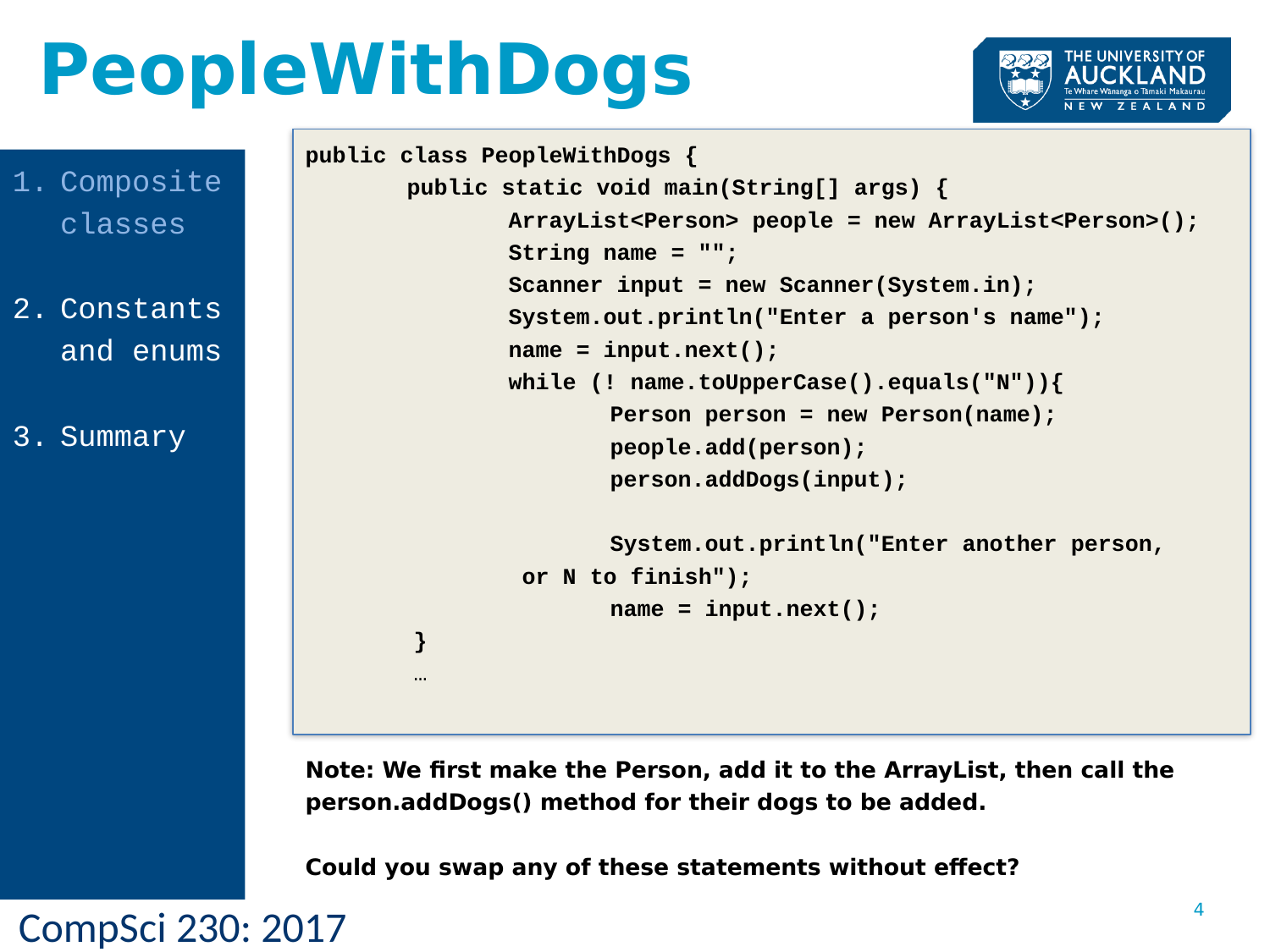

PeopleWithDogs

public class PeopleWithDogs {
	public static void main(String[] args) {
		ArrayList<Person> people = new ArrayList<Person>();
		String name = "";
		Scanner input = new Scanner(System.in);
		System.out.println("Enter a person's name");
		name = input.next();
		while (! name.toUpperCase().equals("N")){
			Person person = new Person(name);
			people.add(person);
			person.addDogs(input);

			System.out.println("Enter another person,
                or N to finish");
			name = input.next();
        }
        …

Note: We first make the Person, add it to the ArrayList, then call the person.addDogs() method for their dogs to be added.

Could you swap any of these statements without effect?

Composite classes

Constants and enums

Summary

4